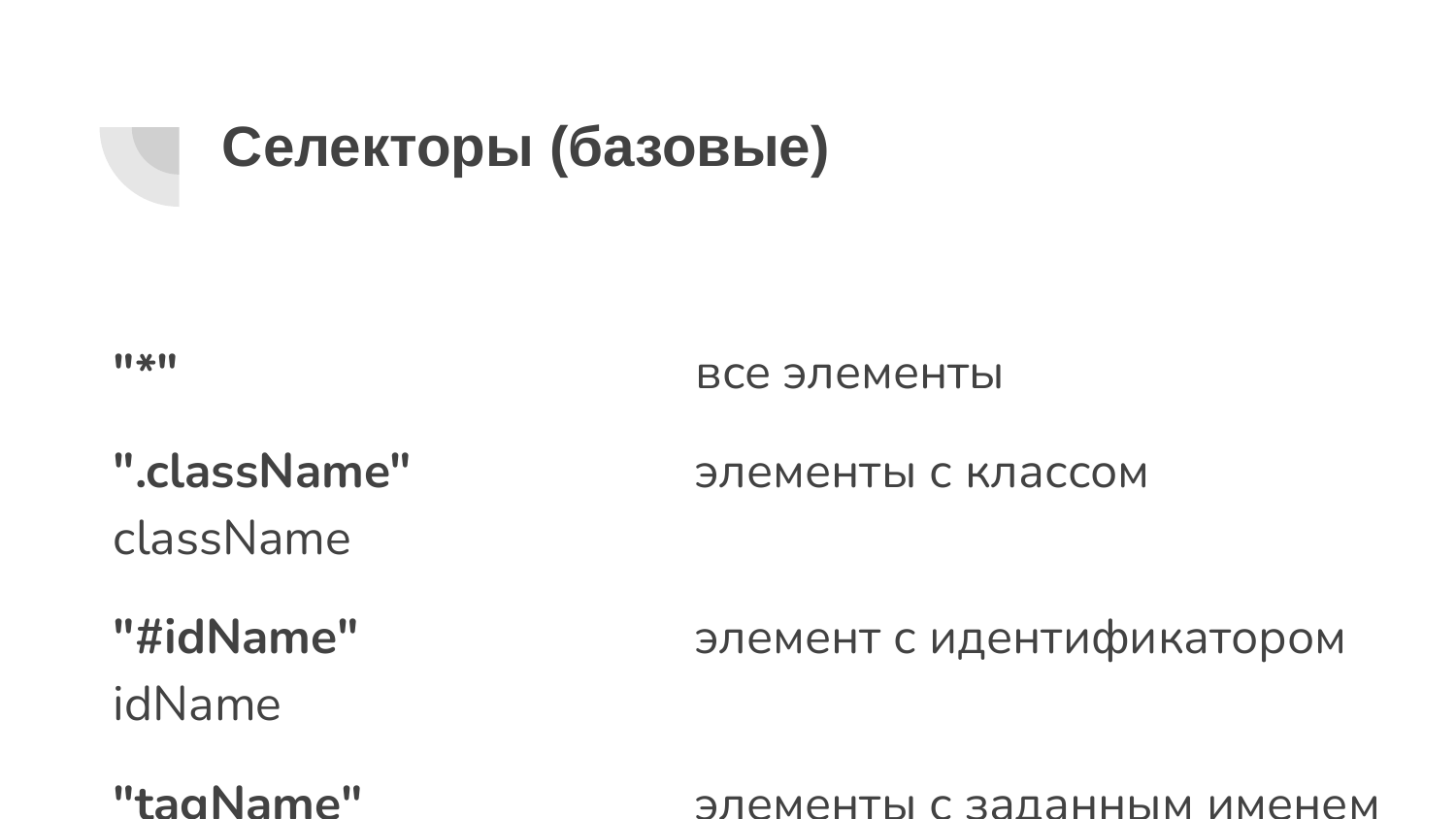

# Селекторы (базовые)
"*"				все элементы
".className"		элементы с классом className
"#idName"			элемент с идентификатором idName
"tagName"			элементы с заданным именем тега